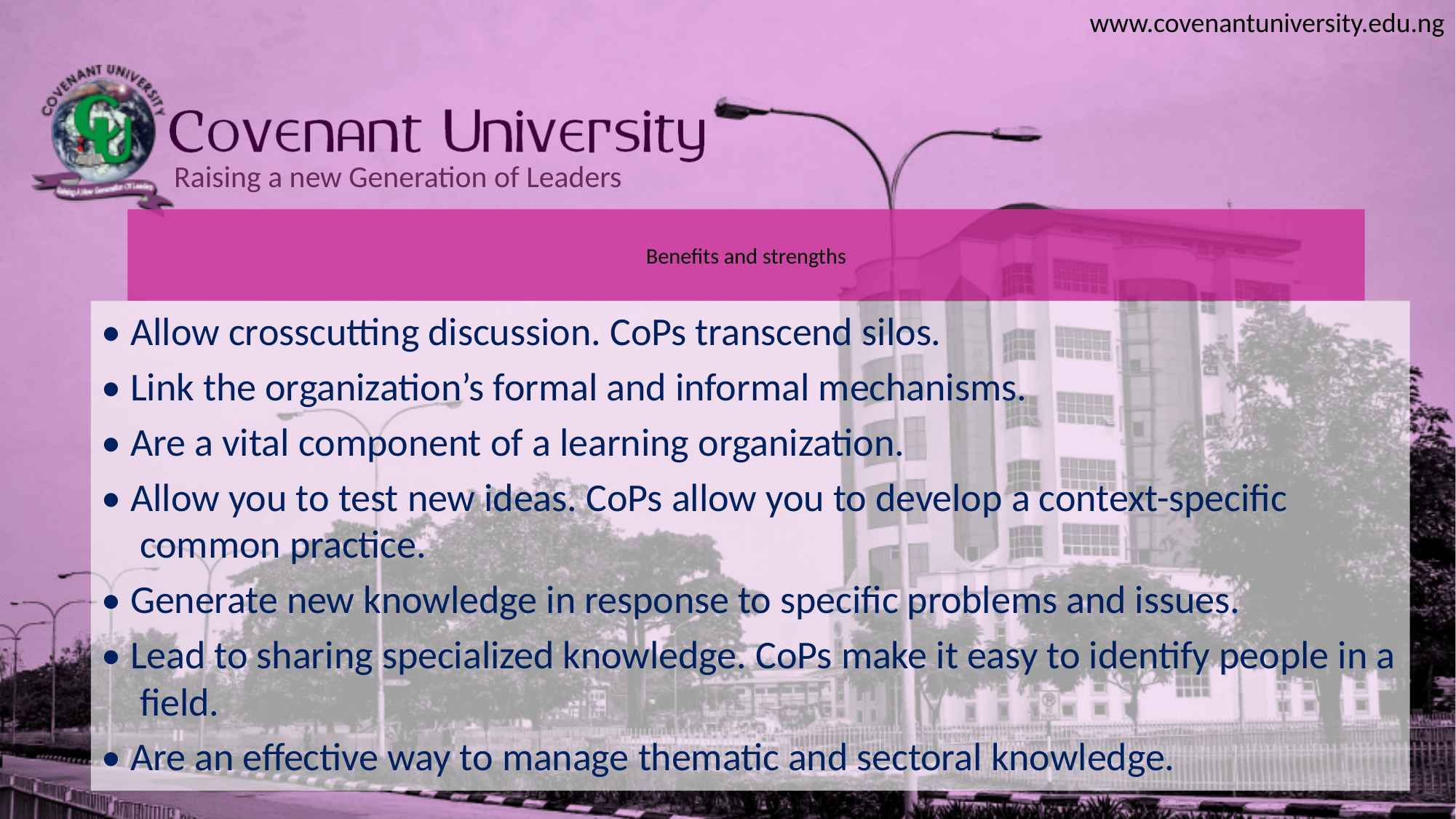

# Benefits and strengths
• Allow crosscutting discussion. CoPs transcend silos.
• Link the organization’s formal and informal mechanisms.
• Are a vital component of a learning organization.
• Allow you to test new ideas. CoPs allow you to develop a context-specific common practice.
• Generate new knowledge in response to specific problems and issues.
• Lead to sharing specialized knowledge. CoPs make it easy to identify people in a field.
• Are an effective way to manage thematic and sectoral knowledge.